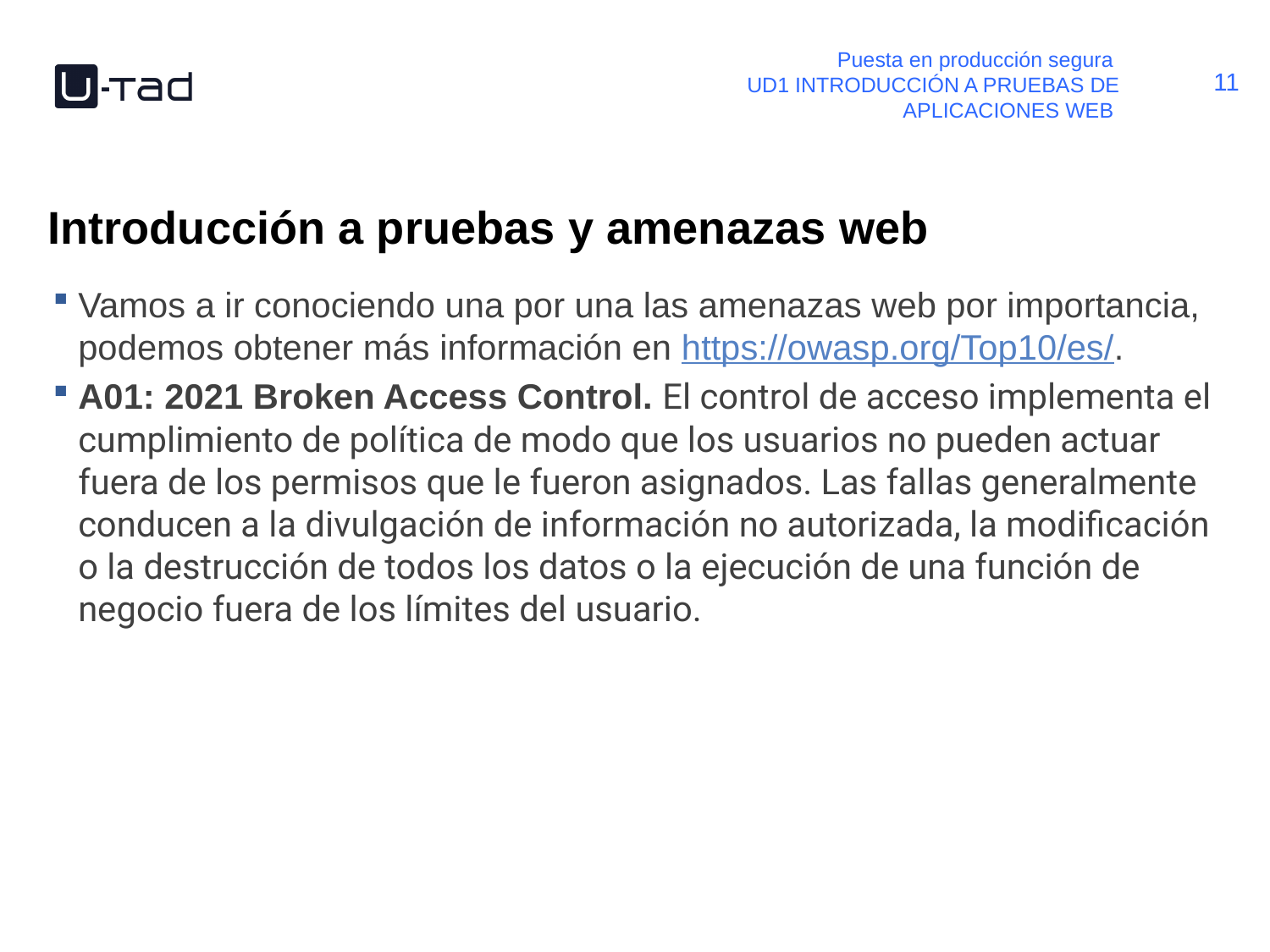

Puesta en producción segura
UD1 INTRODUCCIÓN A PRUEBAS DE APLICACIONES WEB
# Introducción a pruebas y amenazas web
Vamos a ir conociendo una por una las amenazas web por importancia, podemos obtener más información en https://owasp.org/Top10/es/.
A01: 2021 Broken Access Control. El control de acceso implementa el cumplimiento de política de modo que los usuarios no pueden actuar fuera de los permisos que le fueron asignados. Las fallas generalmente conducen a la divulgación de información no autorizada, la modificación o la destrucción de todos los datos o la ejecución de una función de negocio fuera de los límites del usuario.